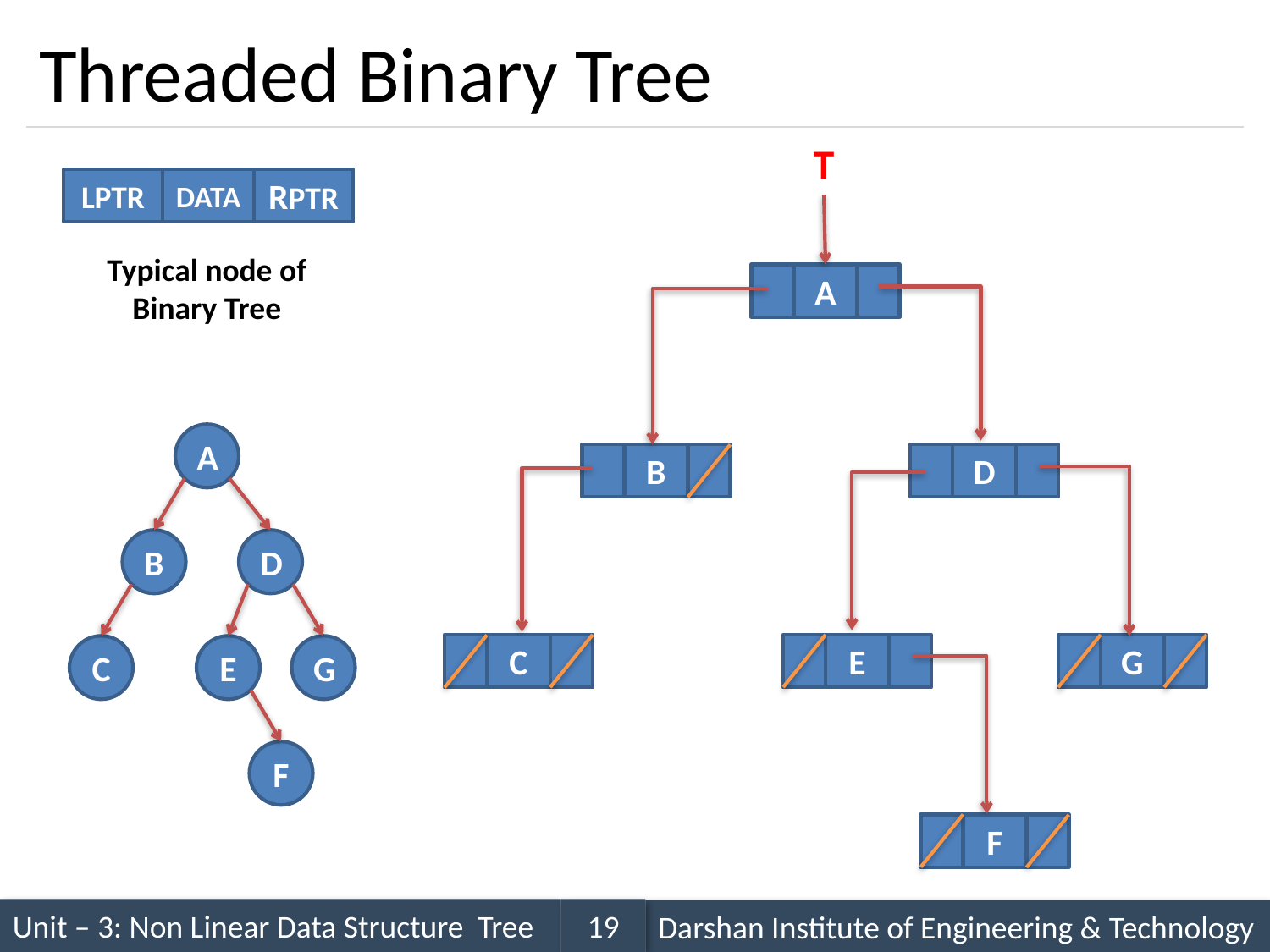

# Threaded Binary Tree
T
LPTR
DATA
RPTR
Typical node of
Binary Tree

A

A

B

D

B
D

C

E

G

C
E
G

F

F